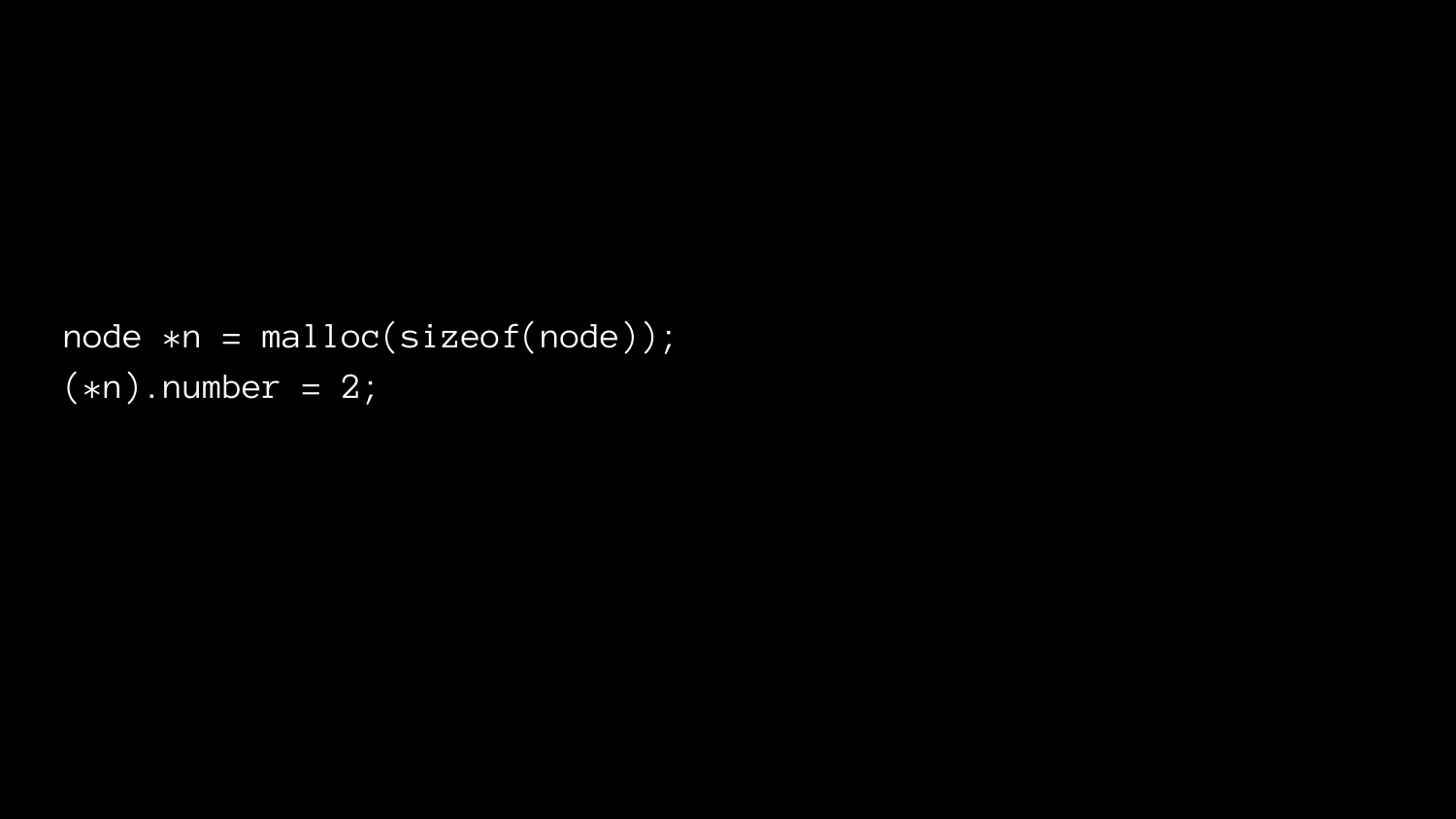

node *n = malloc(sizeof(node));
(*n).number = 2;